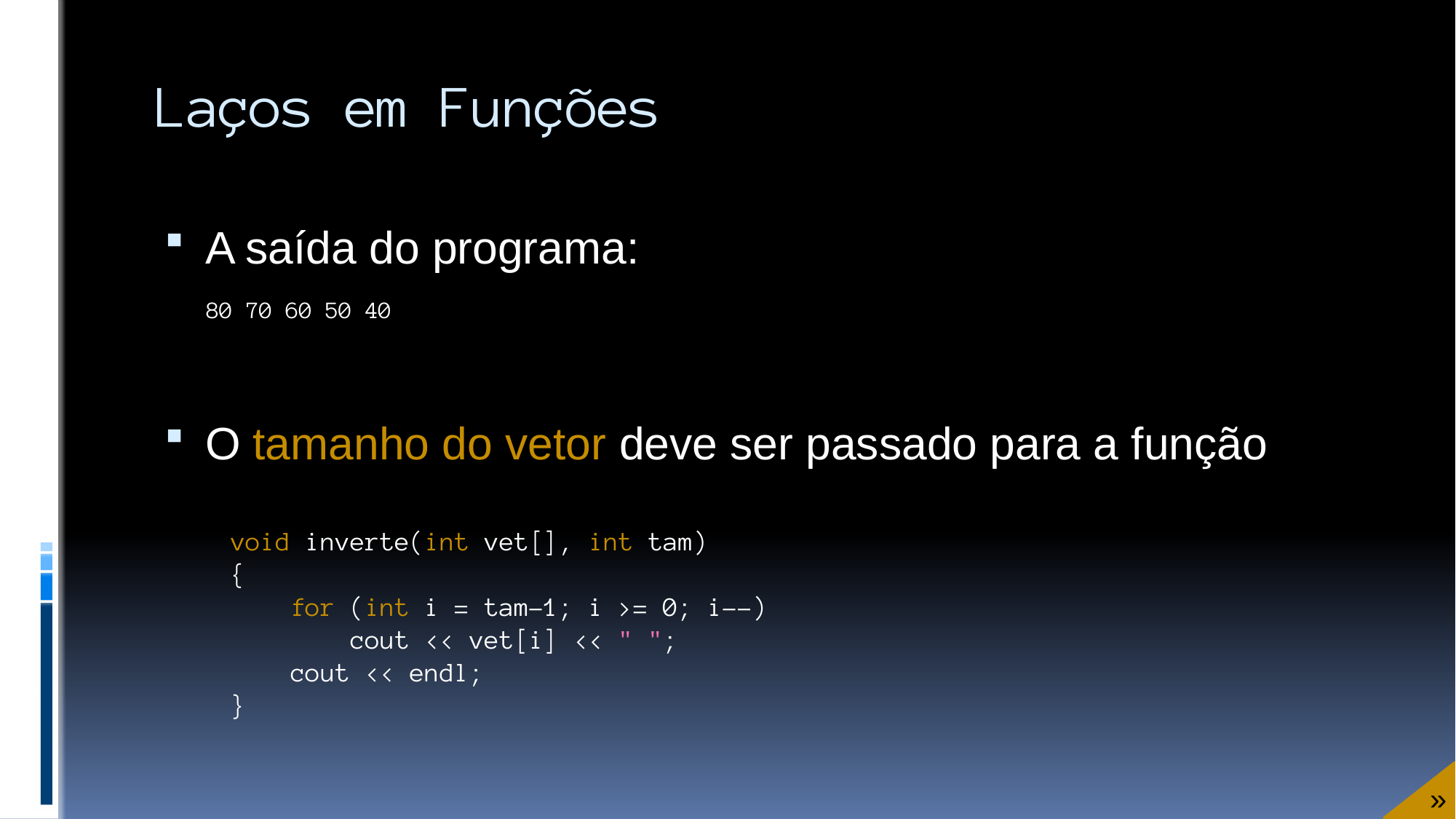

# Laços em Funções
A saída do programa:

O tamanho do vetor deve ser passado para a função
80 70 60 50 40
void inverte(int vet[], int tam)
{
    for (int i = tam-1; i >= 0; i--)
        cout << vet[i] << " ";
    cout << endl;
}

»